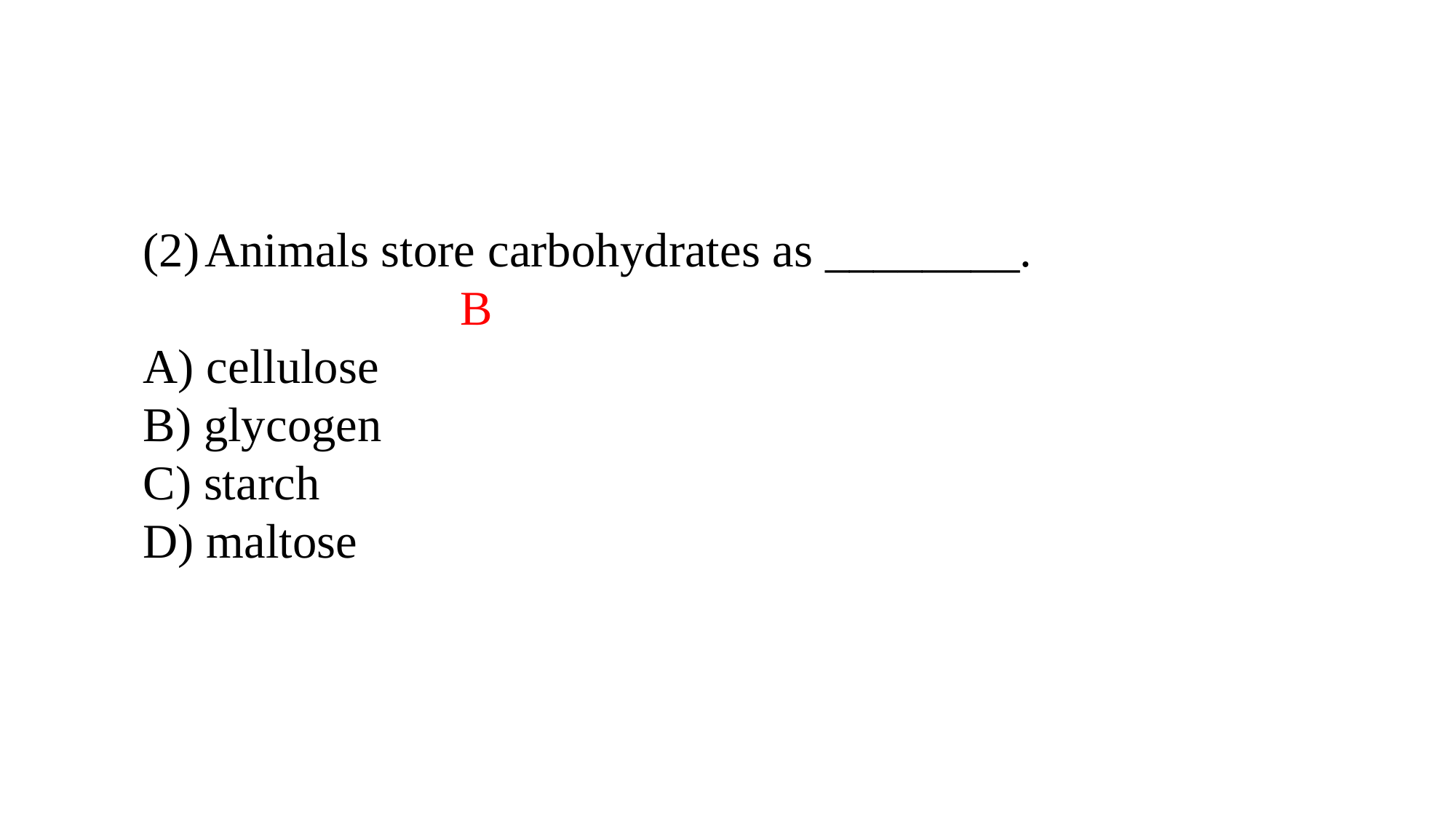

Animals store carbohydrates as ________.
                          B
A) cellulose
B) glycogen
C) starch
D) maltose